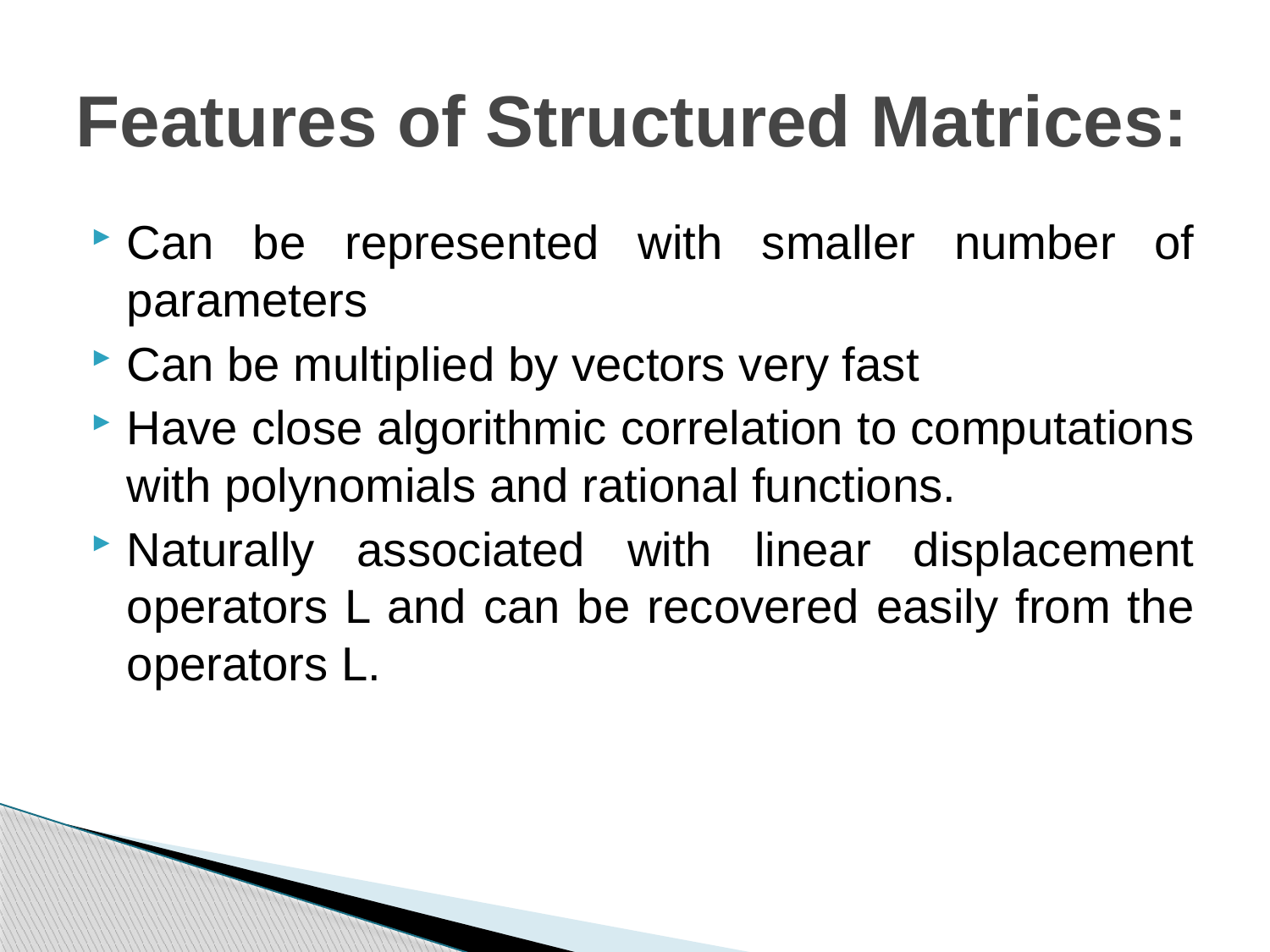

# Features of Structured Matrices:
Can be represented with smaller number of parameters
Can be multiplied by vectors very fast
Have close algorithmic correlation to computations with polynomials and rational functions.
Naturally associated with linear displacement operators L and can be recovered easily from the operators L.